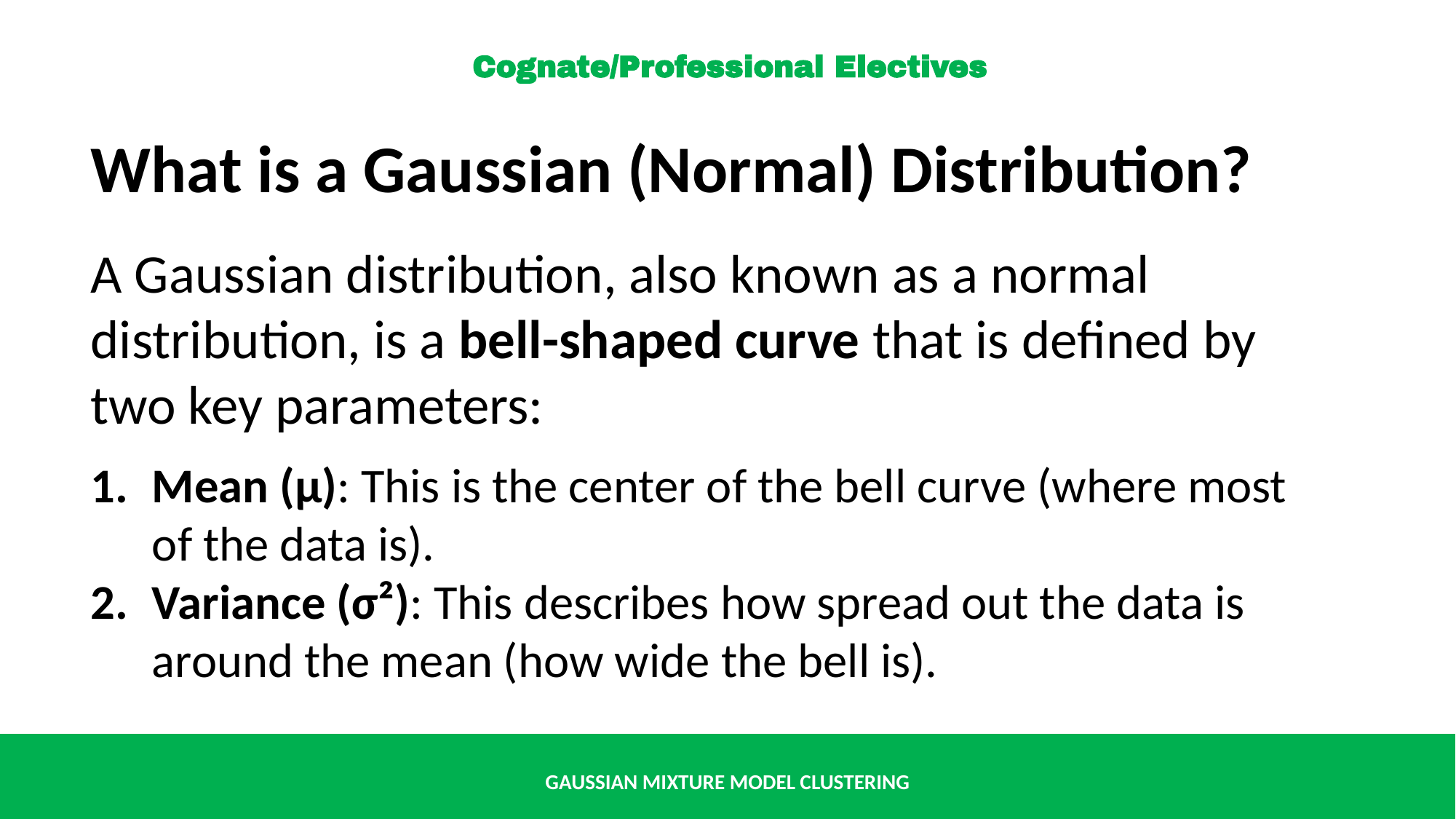

What is a Gaussian (Normal) Distribution?

A Gaussian distribution, also known as a normal distribution, is a bell-shaped curve that is defined by two key parameters:

Mean (µ): This is the center of the bell curve (where most of the data is).
Variance (σ²): This describes how spread out the data is around the mean (how wide the bell is).